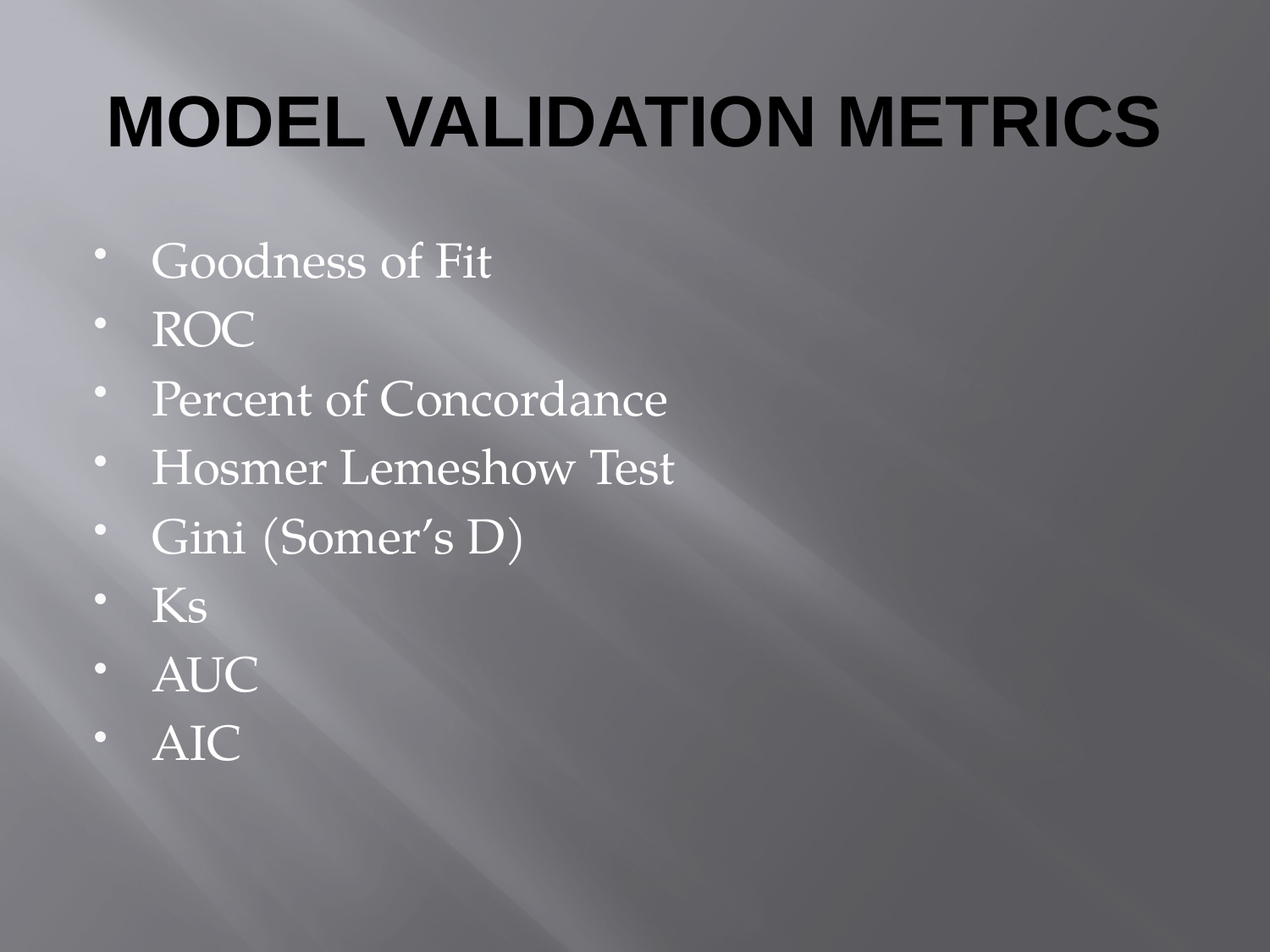

# MODEL VALIDATION METRICS
Goodness of Fit
ROC
Percent of Concordance
Hosmer Lemeshow Test
Gini (Somer’s D)
Ks
AUC
AIC